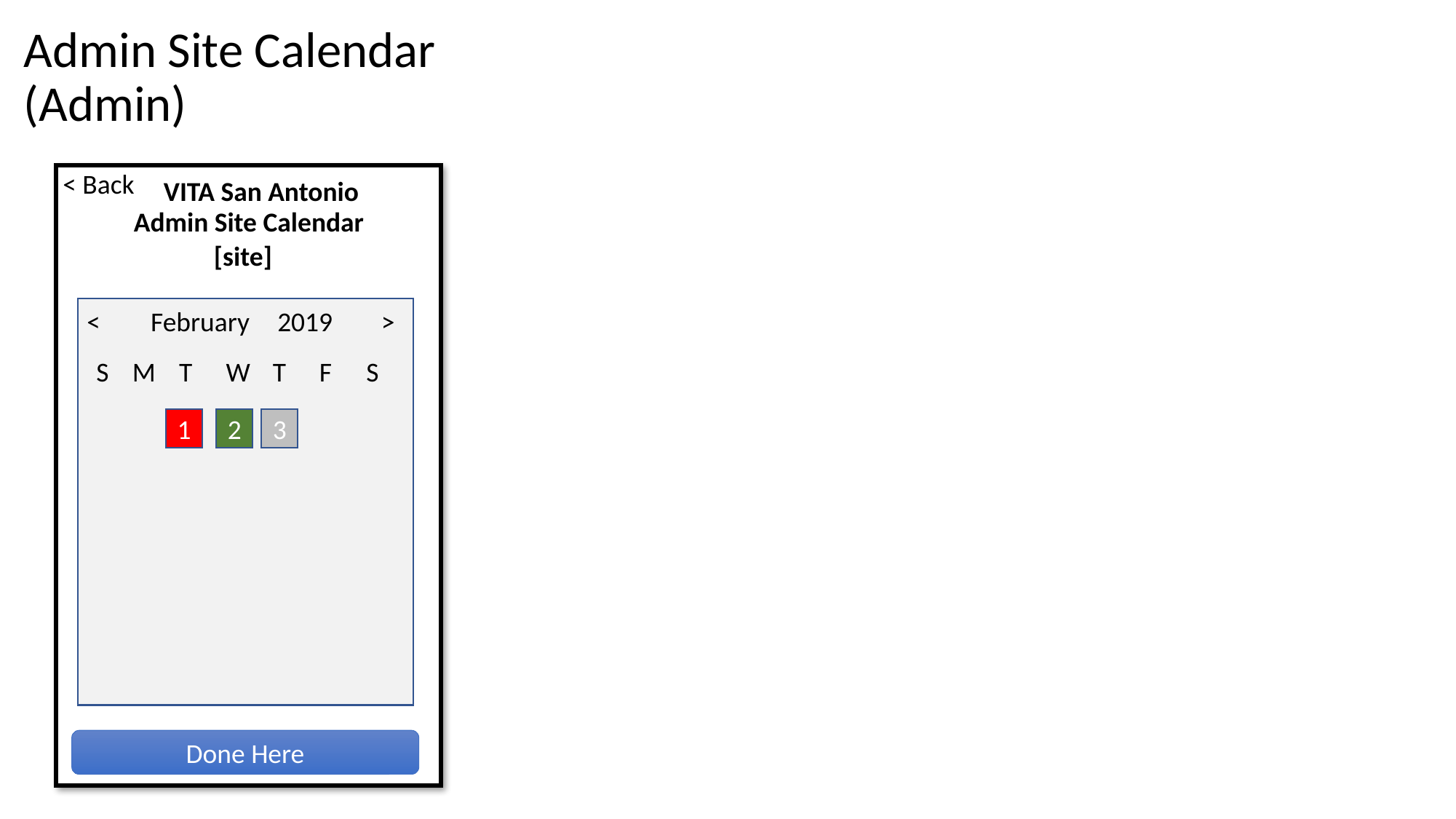

Admin Site Calendar
(Admin)

< Back

VITA San Antonio
Admin Site Calendar
[site]
<

February
2019
>
S
M
T
W
T
F
S
1
2
3
Done Here